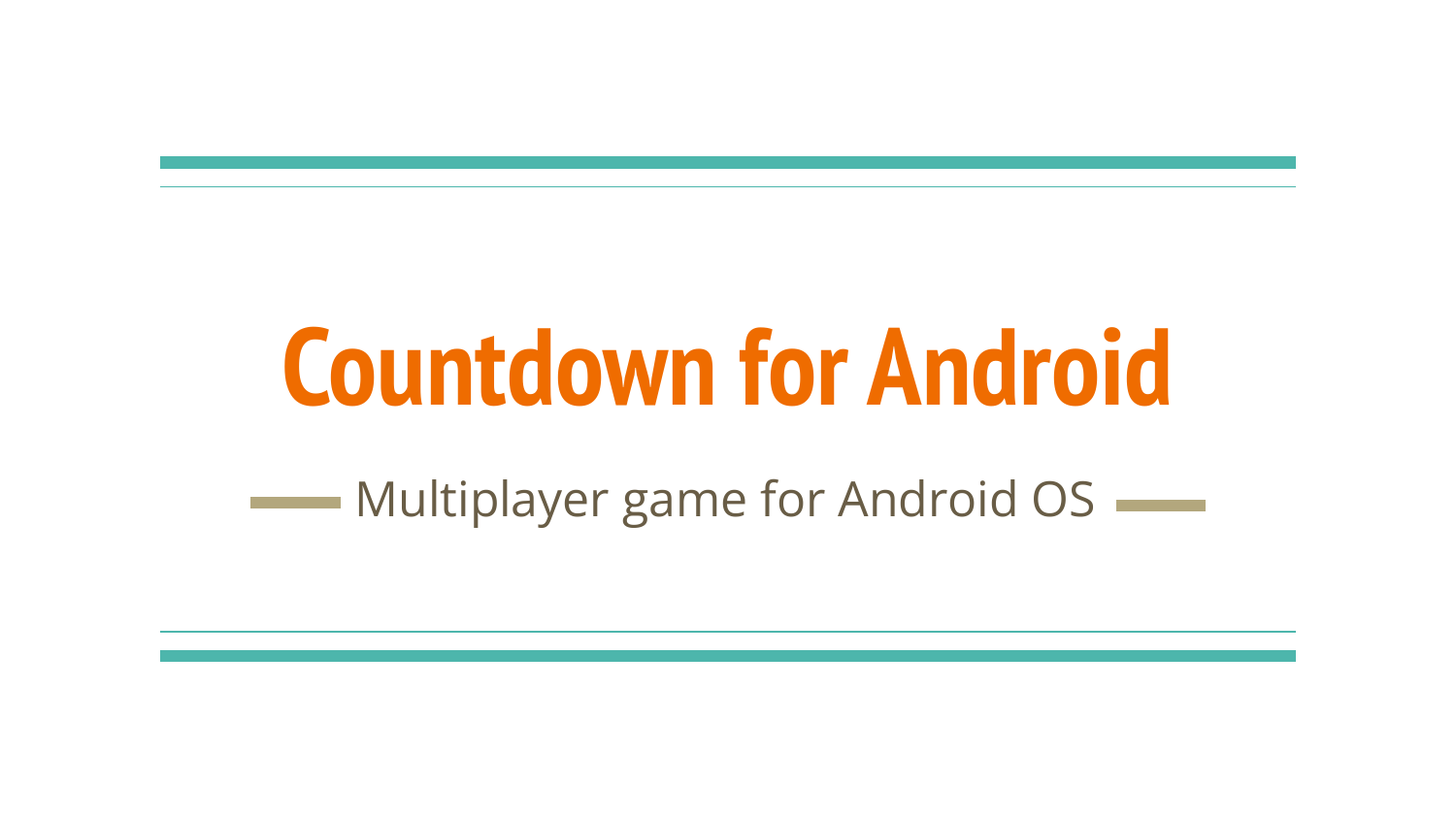

# Countdown for Android
Multiplayer game for Android OS